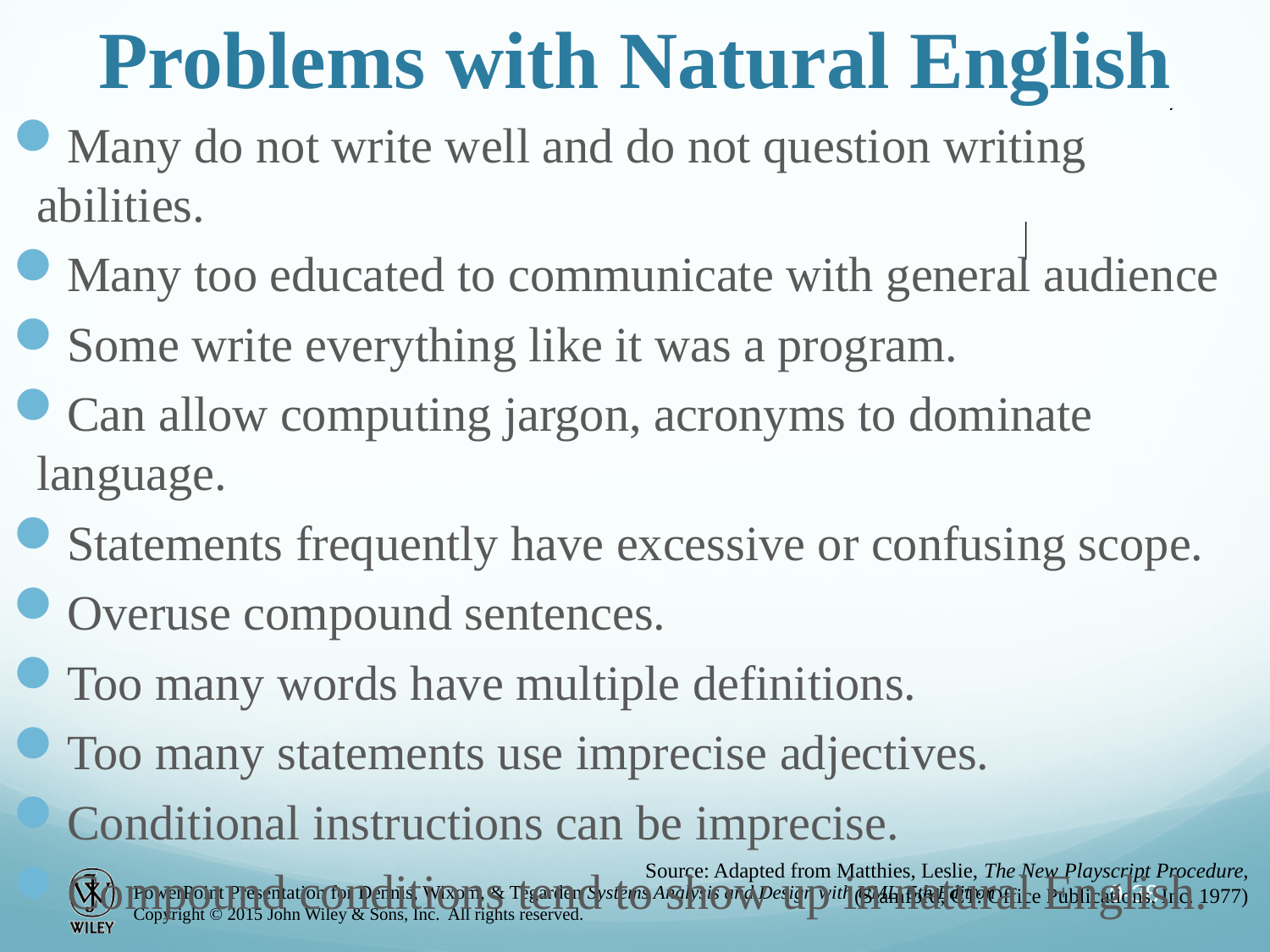

# Problems with Natural English
Many do not write well and do not question writing abilities.
Many too educated to communicate with general audience
Some write everything like it was a program.
Can allow computing jargon, acronyms to dominate language.
Statements frequently have excessive or confusing scope.
Overuse compound sentences.
Too many words have multiple definitions.
Too many statements use imprecise adjectives.
Conditional instructions can be imprecise.
Compound conditions tend to show up in natural English.

Source: Adapted from Matthies, Leslie, The New Playscript Procedure, (Stamford, CT: Office Publications, Inc. 1977)
9-38